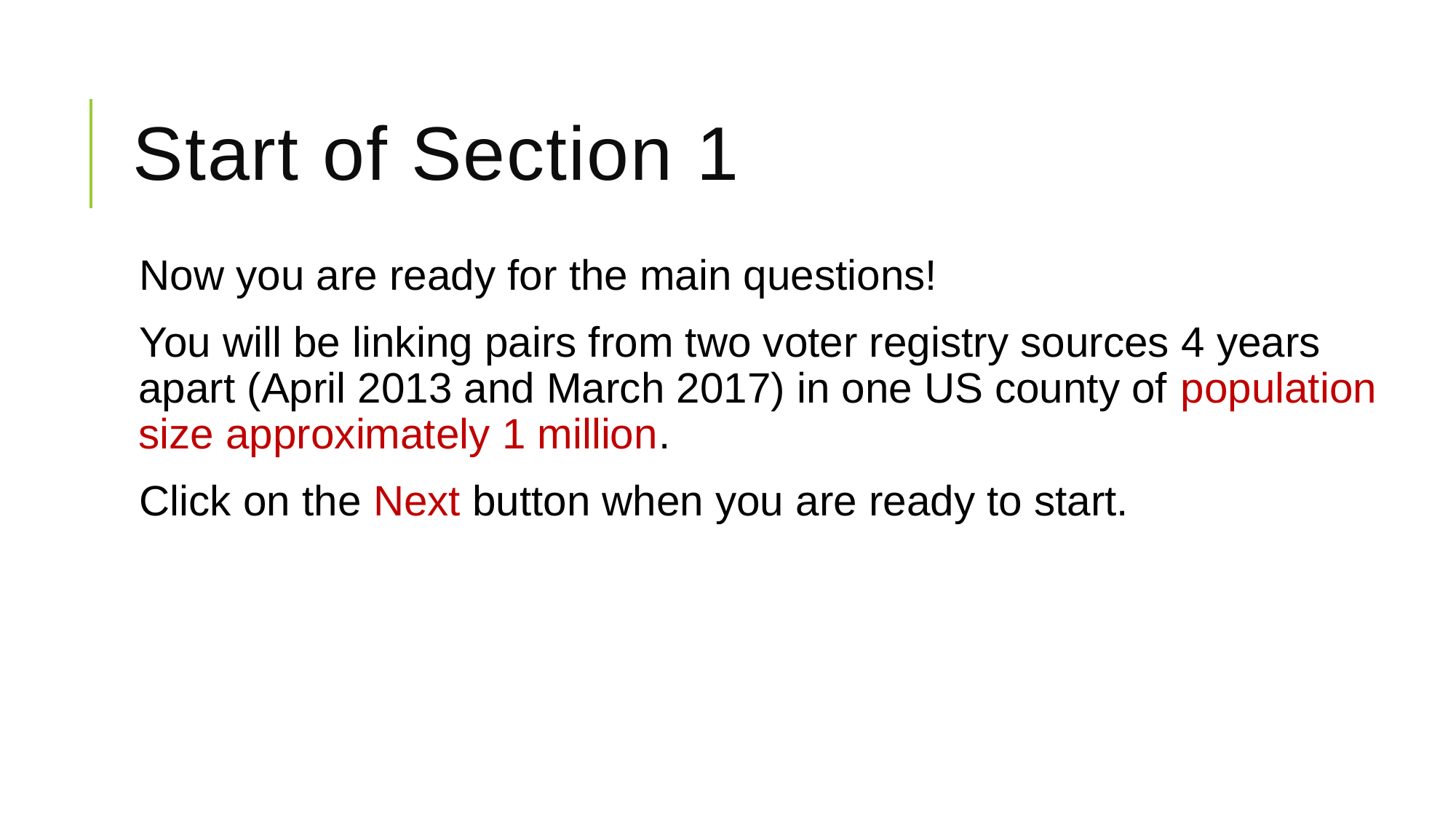

Start of Section 1
Now you are ready for the main questions!
You will be linking pairs from two voter registry sources 4 years apart (April 2013 and March 2017) in one US county of population size approximately 1 million.
Click on the Next button when you are ready to start.